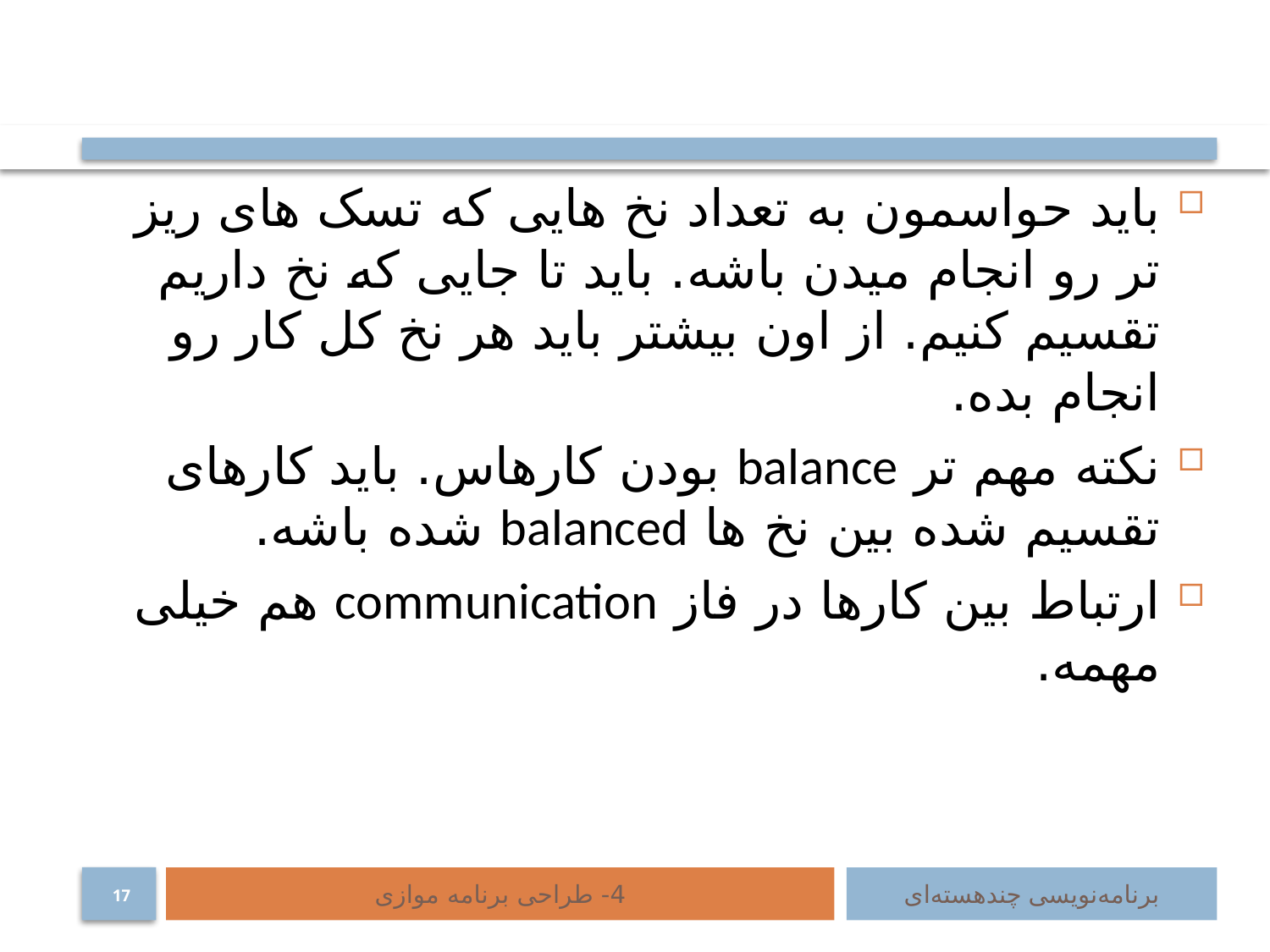

#
باید حواسمون به تعداد نخ هایی که تسک های ریز تر رو انجام میدن باشه. باید تا جایی که نخ داریم تقسیم کنیم. از اون بیشتر باید هر نخ کل کار رو انجام بده.
نکته مهم تر balance بودن کارهاس. باید کارهای تقسیم شده بین نخ ها balanced شده باشه.
ارتباط بین کارها در فاز communication هم خیلی مهمه.
4- طراحی برنامه موازی
برنامه‌نویسی چند‌هسته‌ای
17